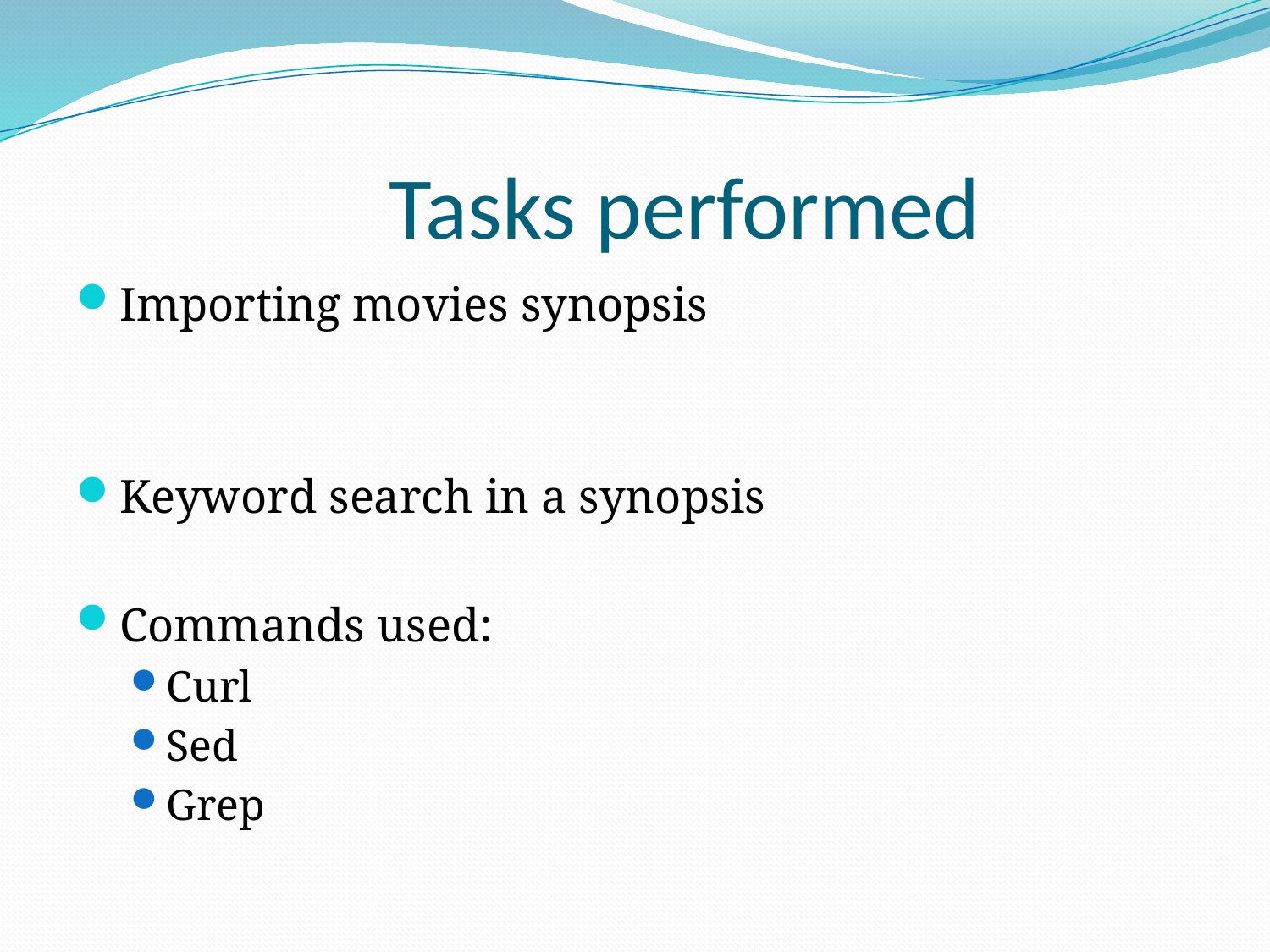

# Tasks performed
Importing movies synopsis

Keyword search in a synopsis

Commands used:
Curl
Sed
Grep